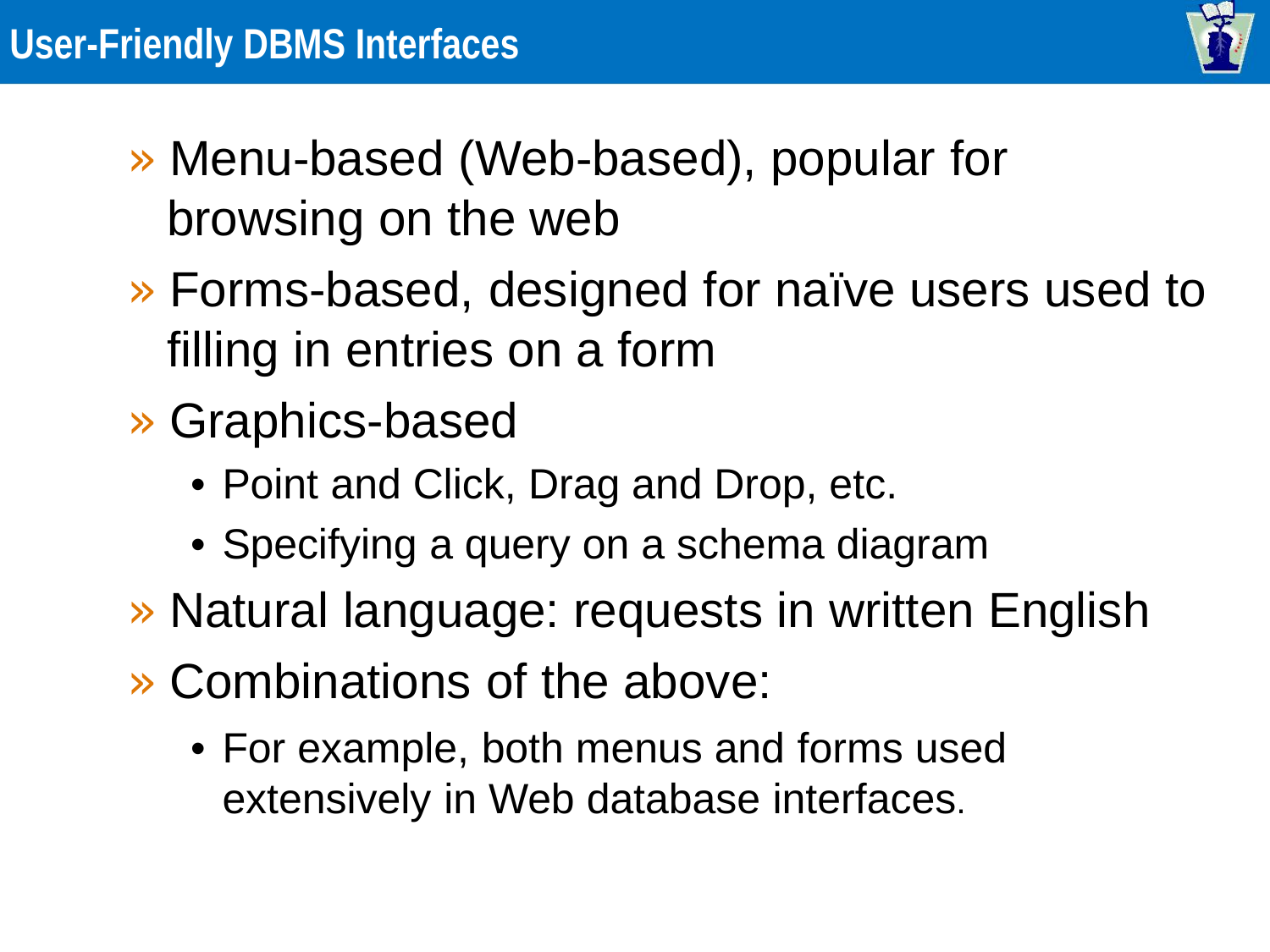

User-Friendly DBMS Interfaces
» Menu-based (Web-based), popular for
browsing on the web
» Forms-based, designed for naïve users used to
filling in entries on a form
» Graphics-based
• Point and Click, Drag and Drop, etc.
• Specifying a query on a schema diagram
» Natural language: requests in written English
» Combinations of the above:
• For example, both menus and forms used
extensively in Web database interfaces.